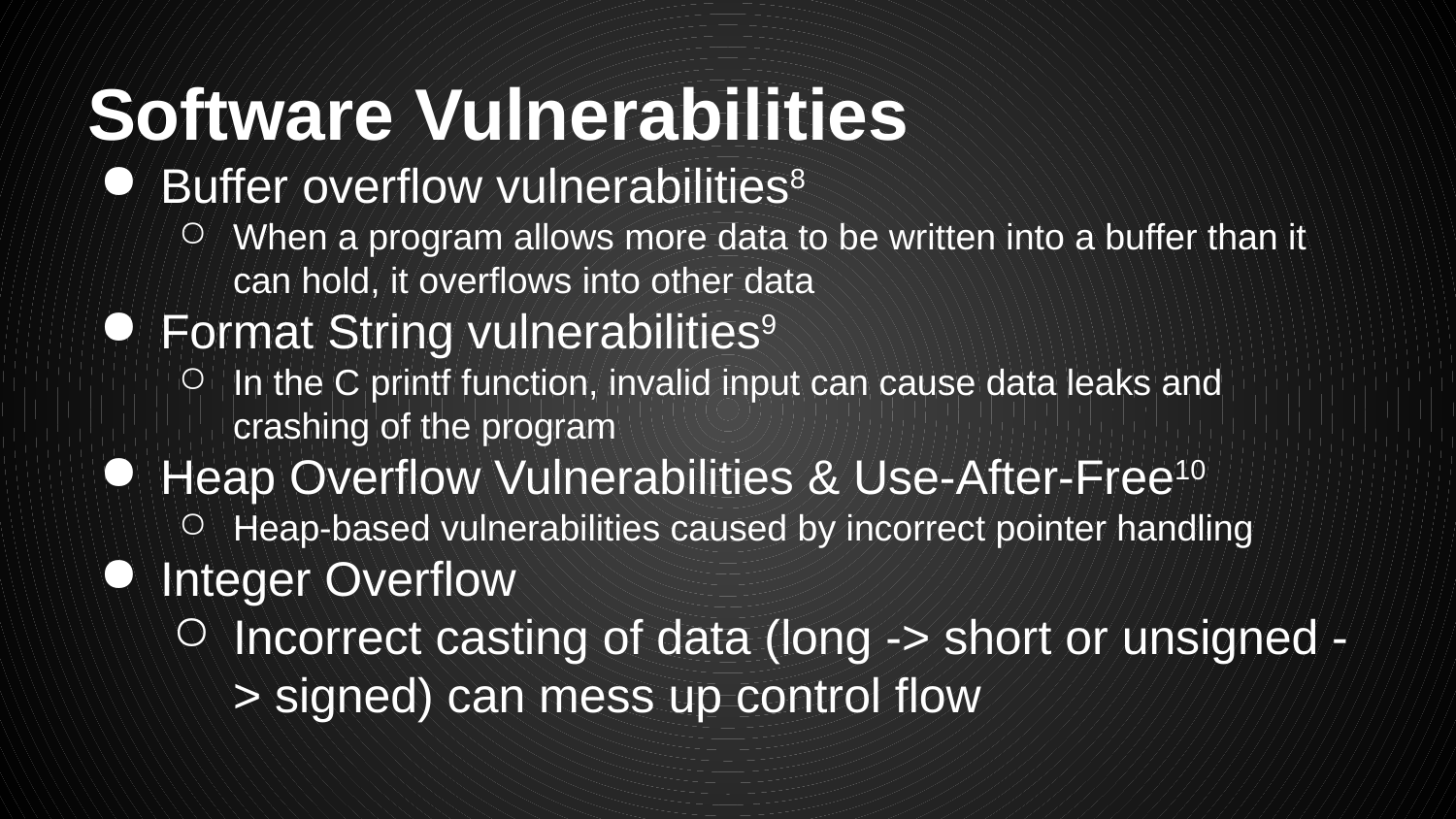

# Software Vulnerabilities
Buffer overflow vulnerabilities8
When a program allows more data to be written into a buffer than it can hold, it overflows into other data
Format String vulnerabilities9
In the C printf function, invalid input can cause data leaks and crashing of the program
Heap Overflow Vulnerabilities & Use-After-Free10
Heap-based vulnerabilities caused by incorrect pointer handling
Integer Overflow
Incorrect casting of data (long -> short or unsigned -> signed) can mess up control flow